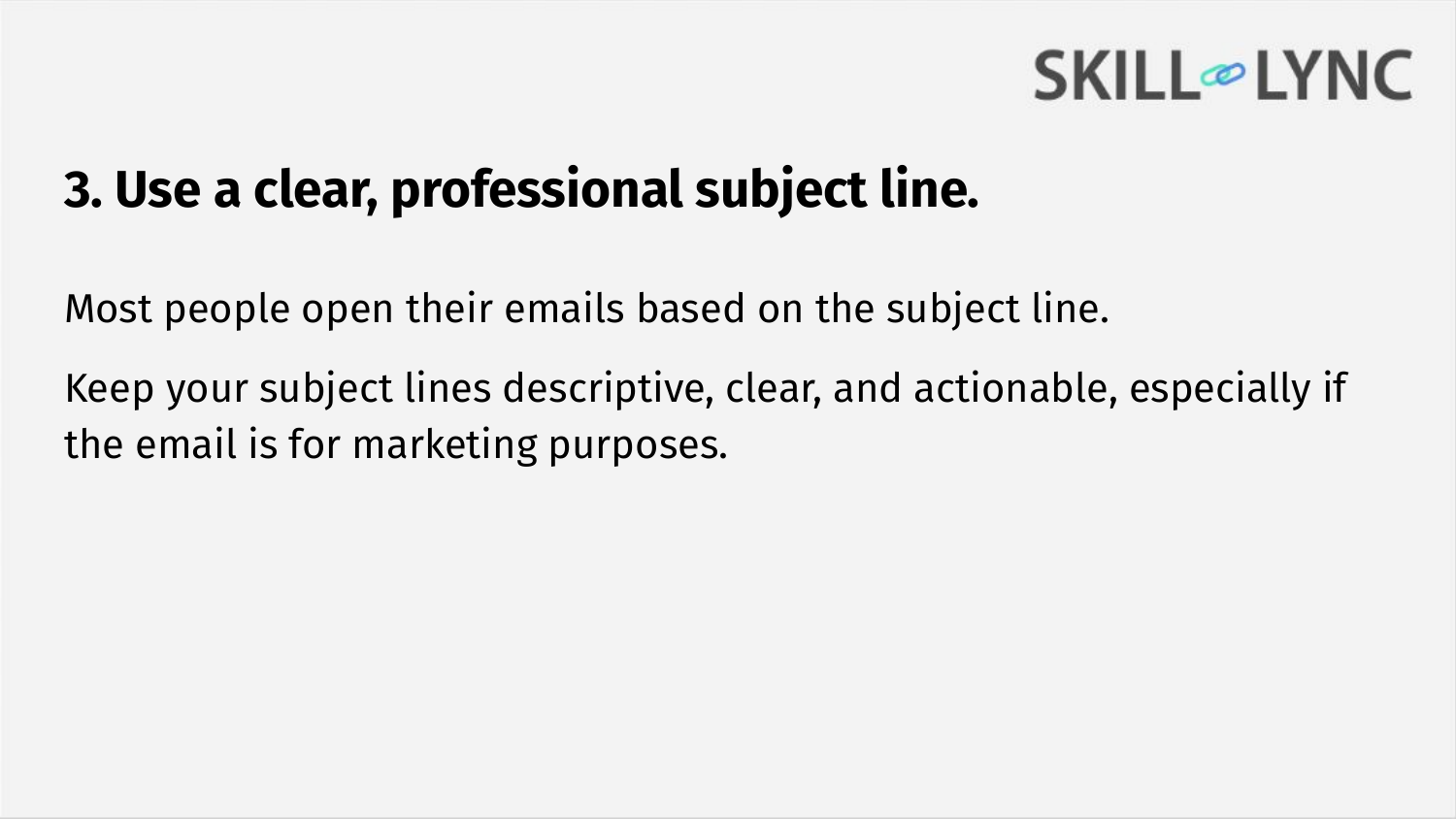

# 3. Use a clear, professional subject line.

Most people open their emails based on the subject line.
Keep your subject lines descriptive, clear, and actionable, especially if the email is for marketing purposes.